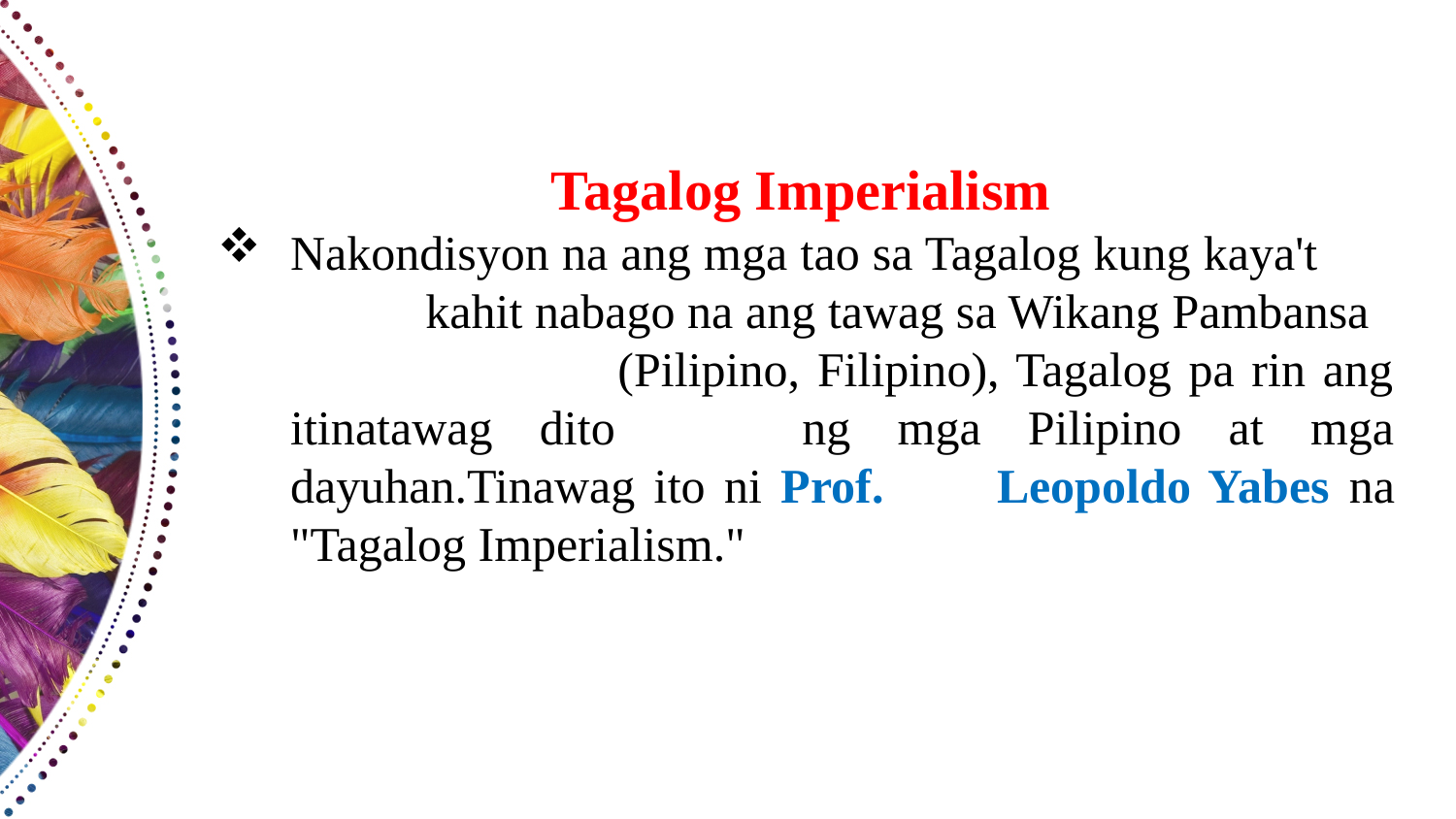

Tagalog Imperialism
Nakondisyon na ang mga tao sa Tagalog kung kaya't                  kahit nabago na ang tawag sa Wikang Pambansa                      (Pilipino, Filipino), Tagalog pa rin ang itinatawag dito    ng mga Pilipino at mga dayuhan.Tinawag ito ni Prof.      Leopoldo Yabes na "Tagalog Imperialism."